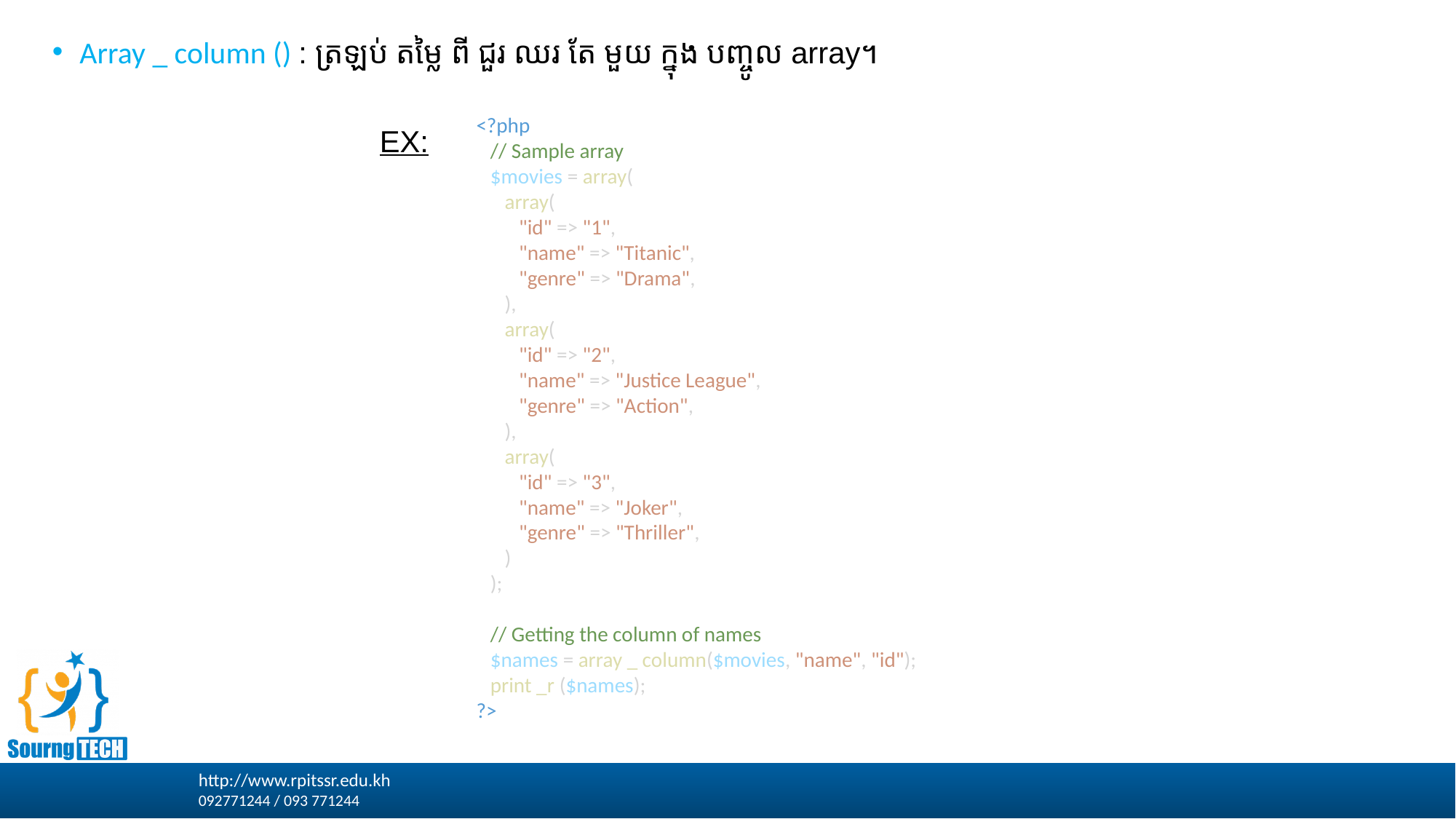

Array _ column​ () : ត្រឡប់ តម្លៃ ពី ជួរ ឈរ តែ មួយ ក្នុង បញ្ចូល array។
			EX:
<?php
   // Sample array
   $movies = array(
      array(
         "id" => "1",
         "name" => "Titanic",
         "genre" => "Drama",
      ),
      array(
         "id" => "2",
         "name" => "Justice League",
         "genre" => "Action",
      ),
      array(
         "id" => "3",
         "name" => "Joker",
         "genre" => "Thriller",
      )
   );
   // Getting the column of names
   $names = array _ column($movies, "name", "id");
   print _r ($names);
?>